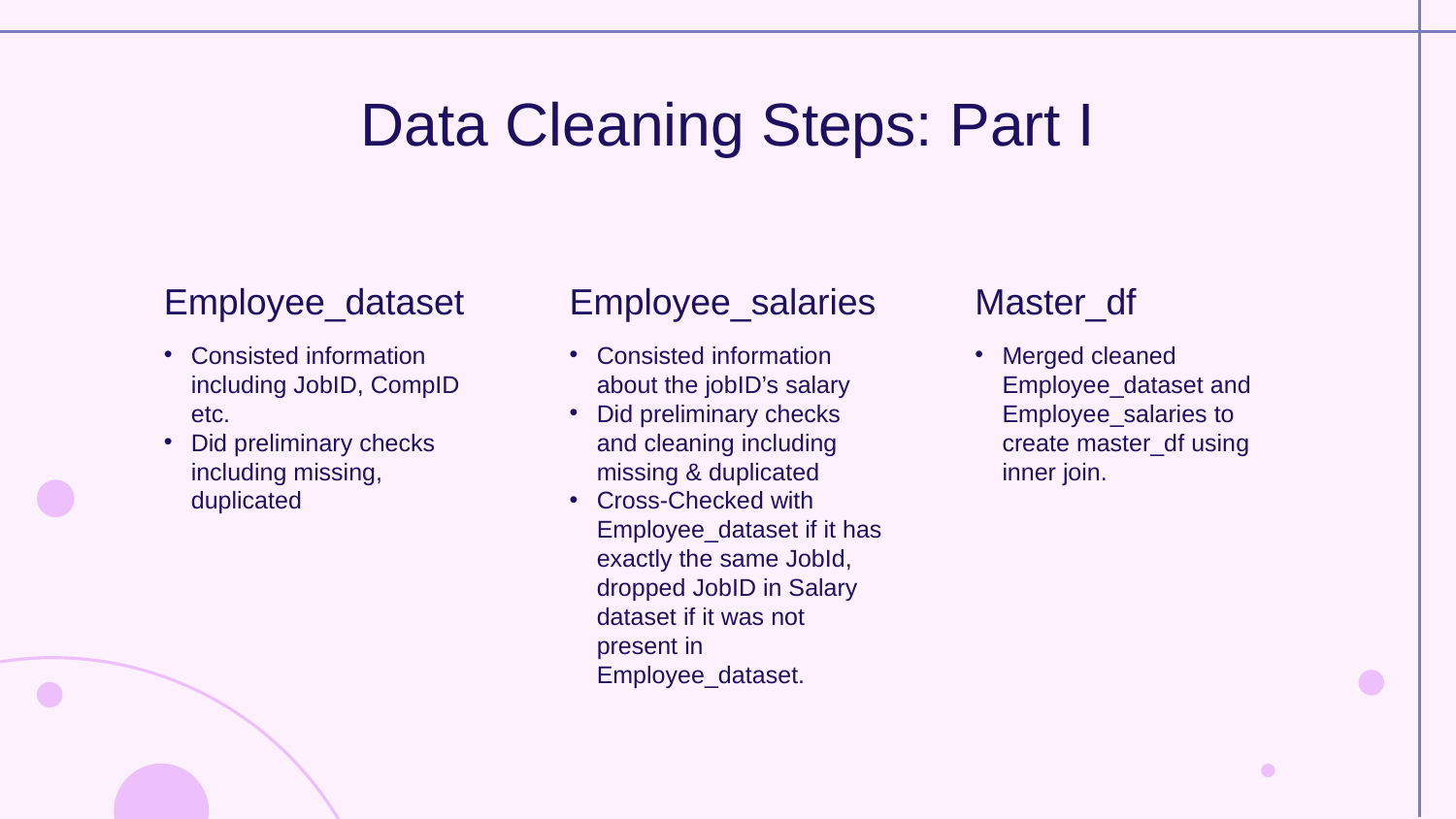

# Data Cleaning Steps: Part I
Employee_dataset
Employee_salaries
Master_df
Consisted information including JobID, CompID etc.
Did preliminary checks including missing, duplicated

Consisted information about the jobID’s salary
Did preliminary checks and cleaning including missing & duplicated
Cross-Checked with Employee_dataset if it has exactly the same JobId, dropped JobID in Salary dataset if it was not present in Employee_dataset.
Merged cleaned Employee_dataset and Employee_salaries to create master_df using inner join.